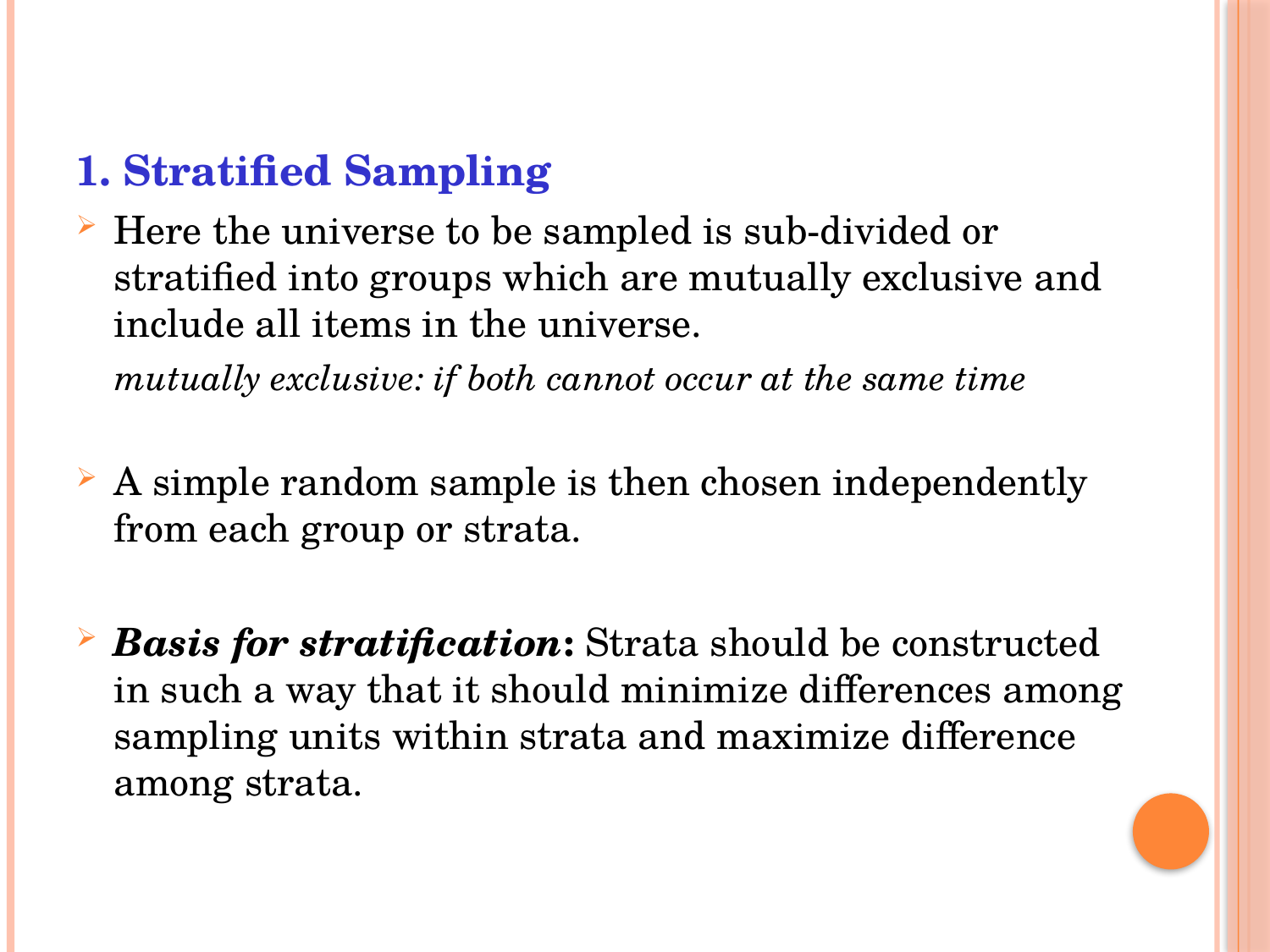

1. Stratified Sampling
Here the universe to be sampled is sub-divided or stratified into groups which are mutually exclusive and include all items in the universe.
    mutually exclusive: if both cannot occur at the same time

A simple random sample is then chosen independently from each group or strata.

Basis for stratification: Strata should be constructed in such a way that it should minimize differences among sampling units within strata and maximize difference among strata.